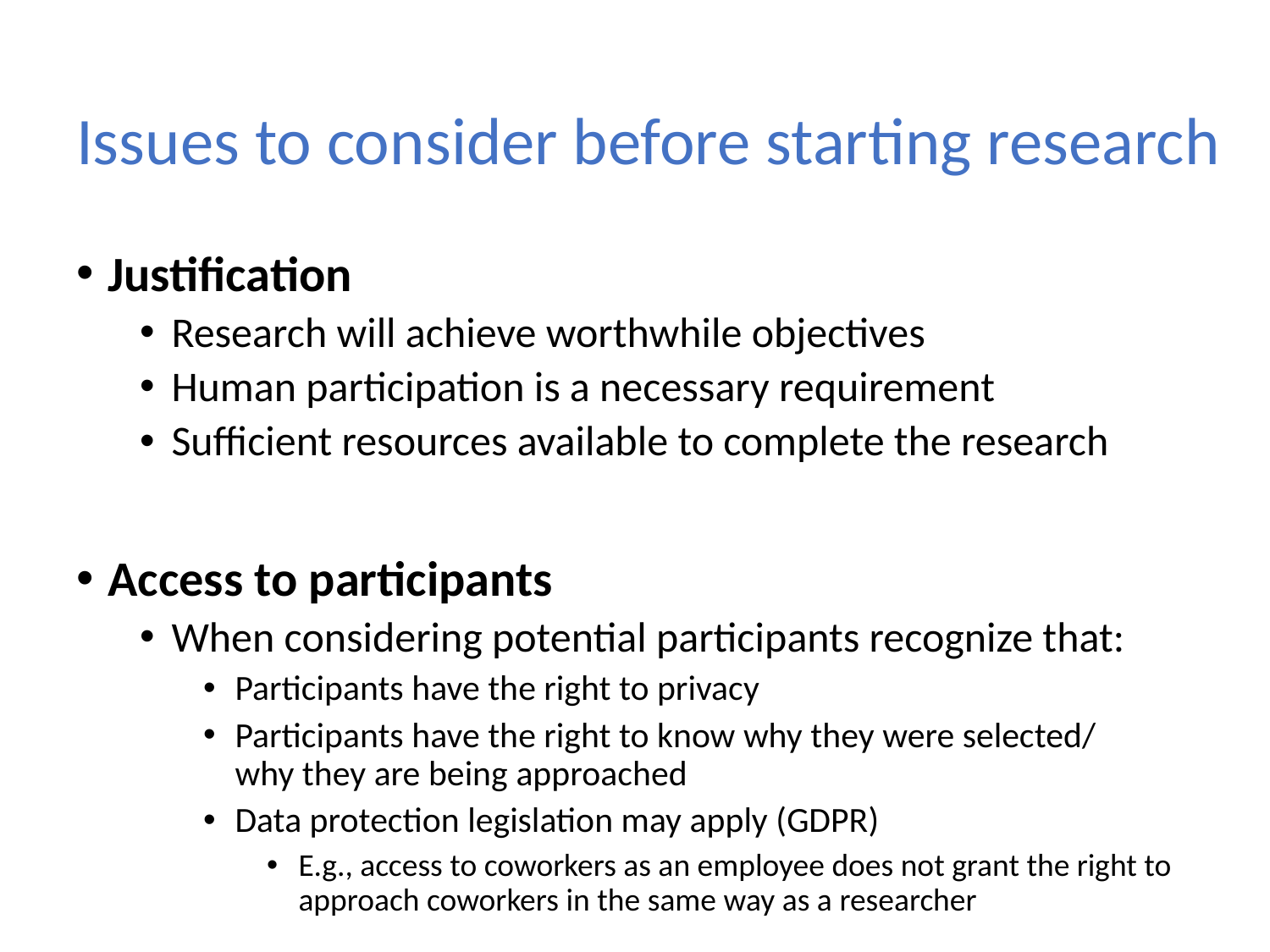

# Issues to consider before starting research
Justification
Research will achieve worthwhile objectives
Human participation is a necessary requirement
Sufficient resources available to complete the research

Access to participants
When considering potential participants recognize that:
Participants have the right to privacy
Participants have the right to know why they were selected/
why they are being approached
Data protection legislation may apply (GDPR)
E.g., access to coworkers as an employee does not grant the right to approach coworkers in the same way as a researcher